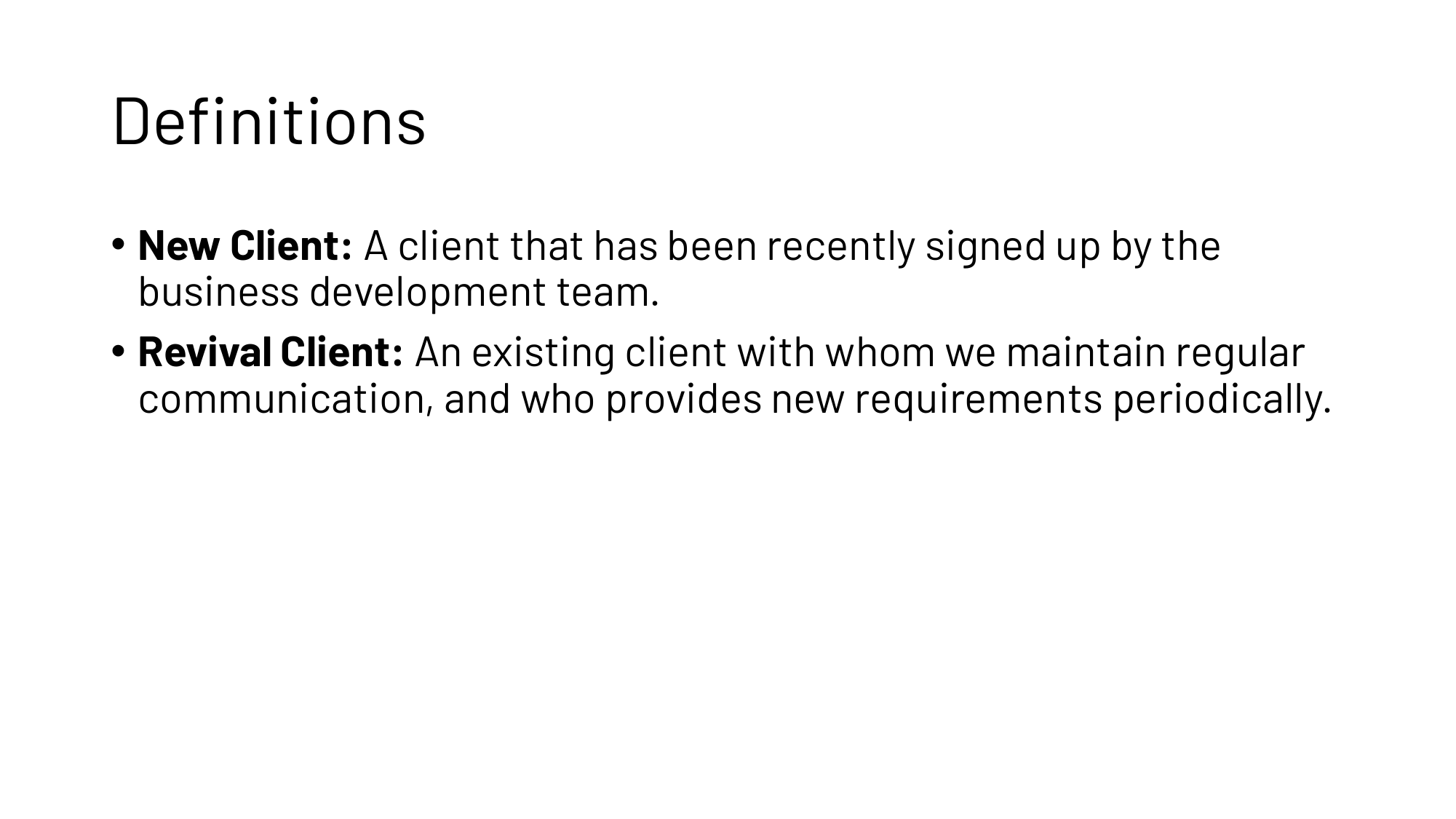

# Definitions
New Client: A client that has been recently signed up by the business development team.
Revival Client: An existing client with whom we maintain regular communication, and who provides new requirements periodically.